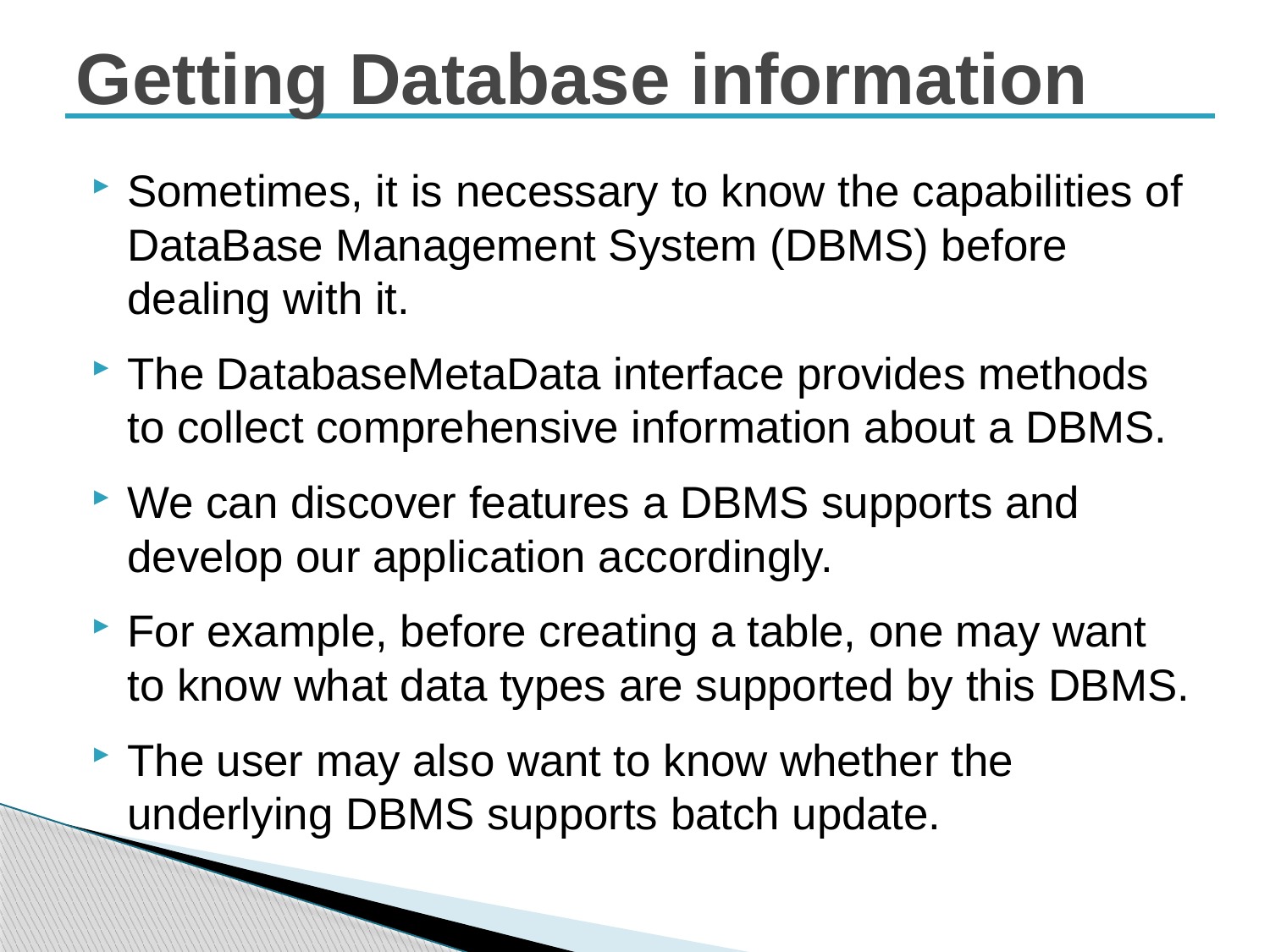

# Getting Database information
Sometimes, it is necessary to know the capabilities of DataBase Management System (DBMS) before dealing with it.
The DatabaseMetaData interface provides methods to collect comprehensive information about a DBMS.
We can discover features a DBMS supports and develop our application accordingly.
For example, before creating a table, one may want to know what data types are supported by this DBMS.
The user may also want to know whether the underlying DBMS supports batch update.